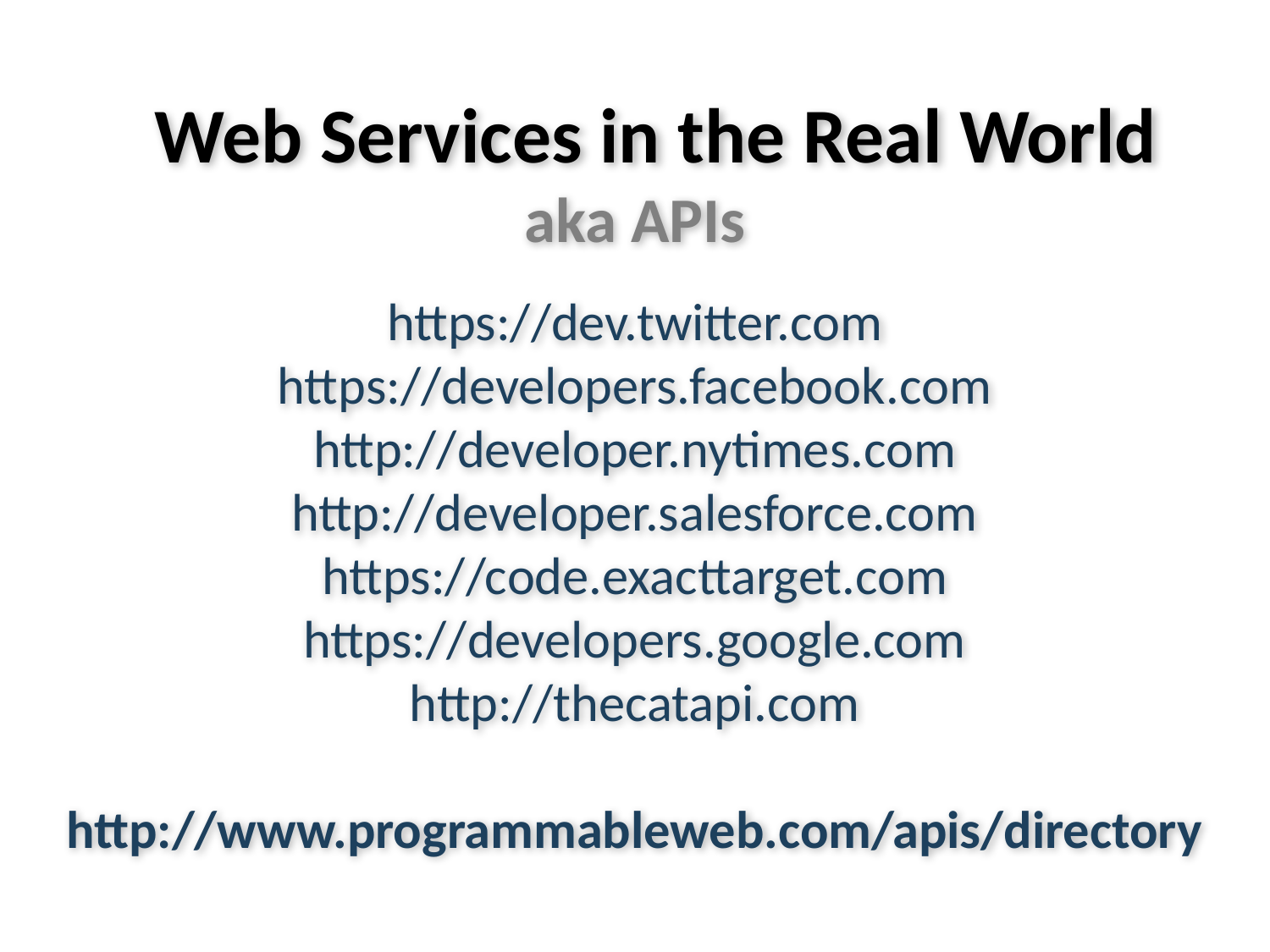

# Web Services in the Real World aka APIs
https://dev.twitter.com
https://developers.facebook.com
http://developer.nytimes.com
http://developer.salesforce.com
https://code.exacttarget.com
https://developers.google.com
http://thecatapi.com

http://www.programmableweb.com/apis/directory